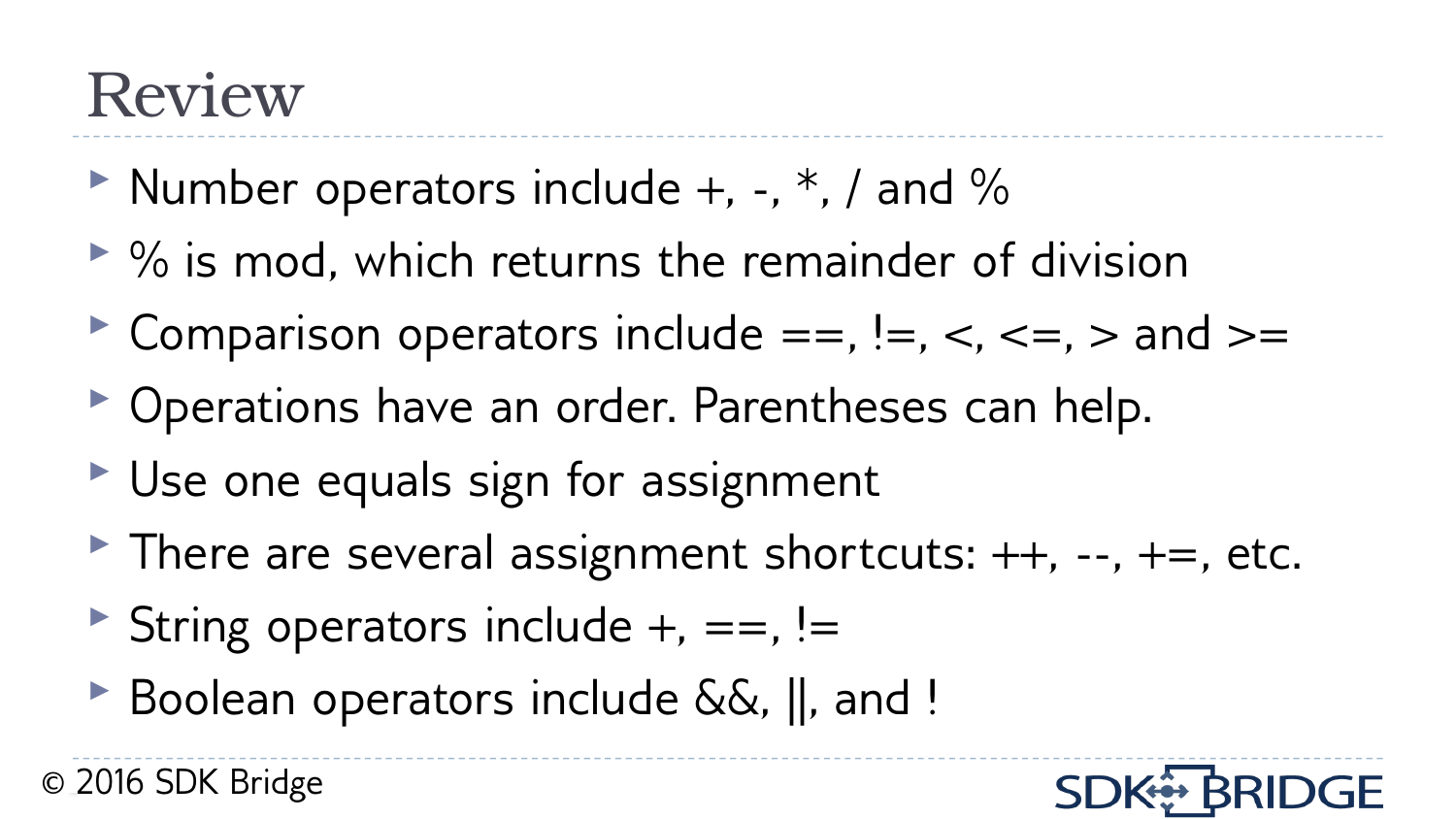

# Review
Number operators include +, -, *, / and %
% is mod, which returns the remainder of division
Comparison operators include ==, !=, <, <=, > and >=
Operations have an order. Parentheses can help.
Use one equals sign for assignment
There are several assignment shortcuts: ++, --, +=, etc.
String operators include +, ==, !=
Boolean operators include &&, ||, and !